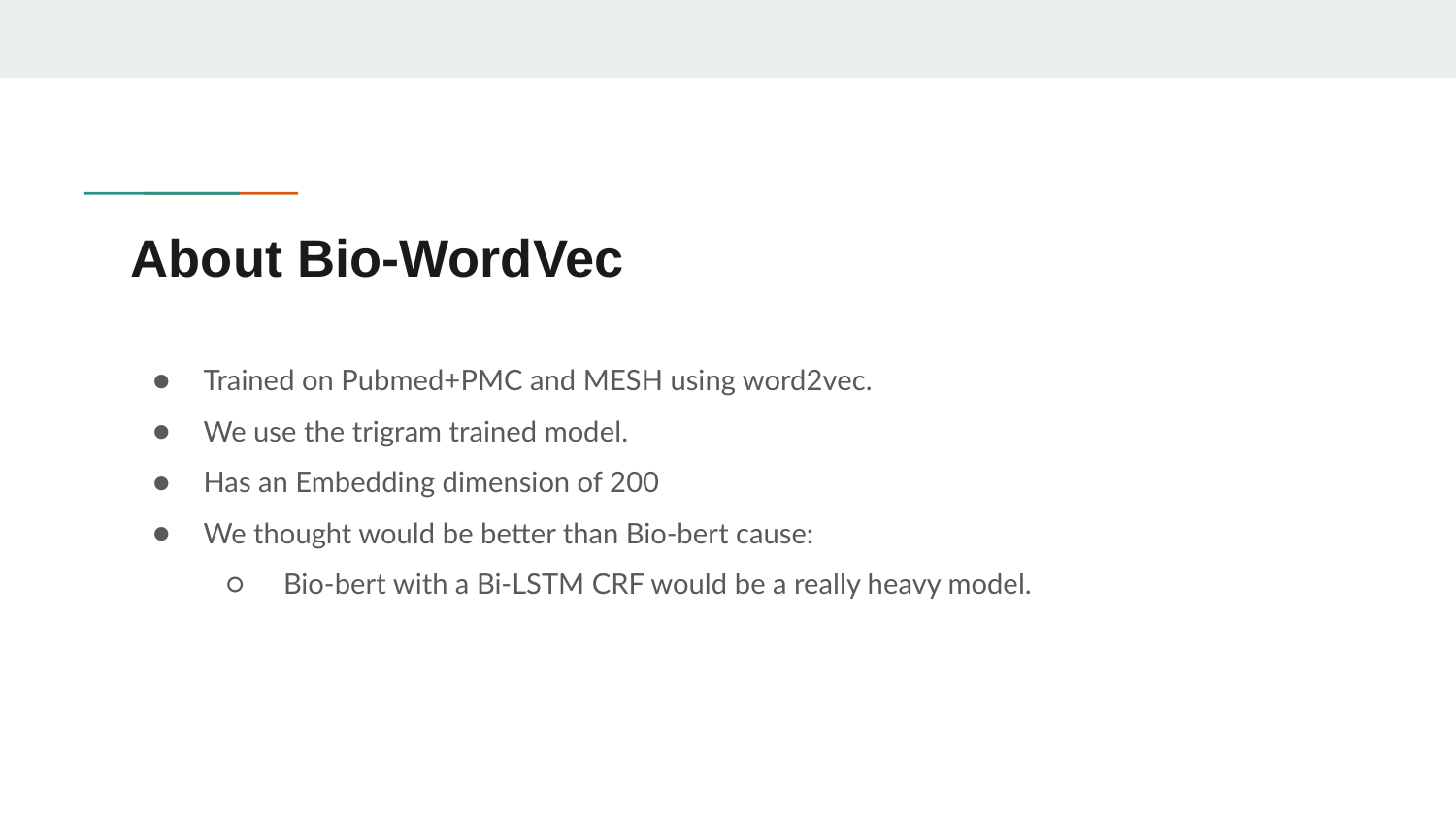

# About Bio-WordVec
Trained on Pubmed+PMC and MESH using word2vec.
We use the trigram trained model.
Has an Embedding dimension of 200
We thought would be better than Bio-bert cause:
 Bio-bert with a Bi-LSTM CRF would be a really heavy model.